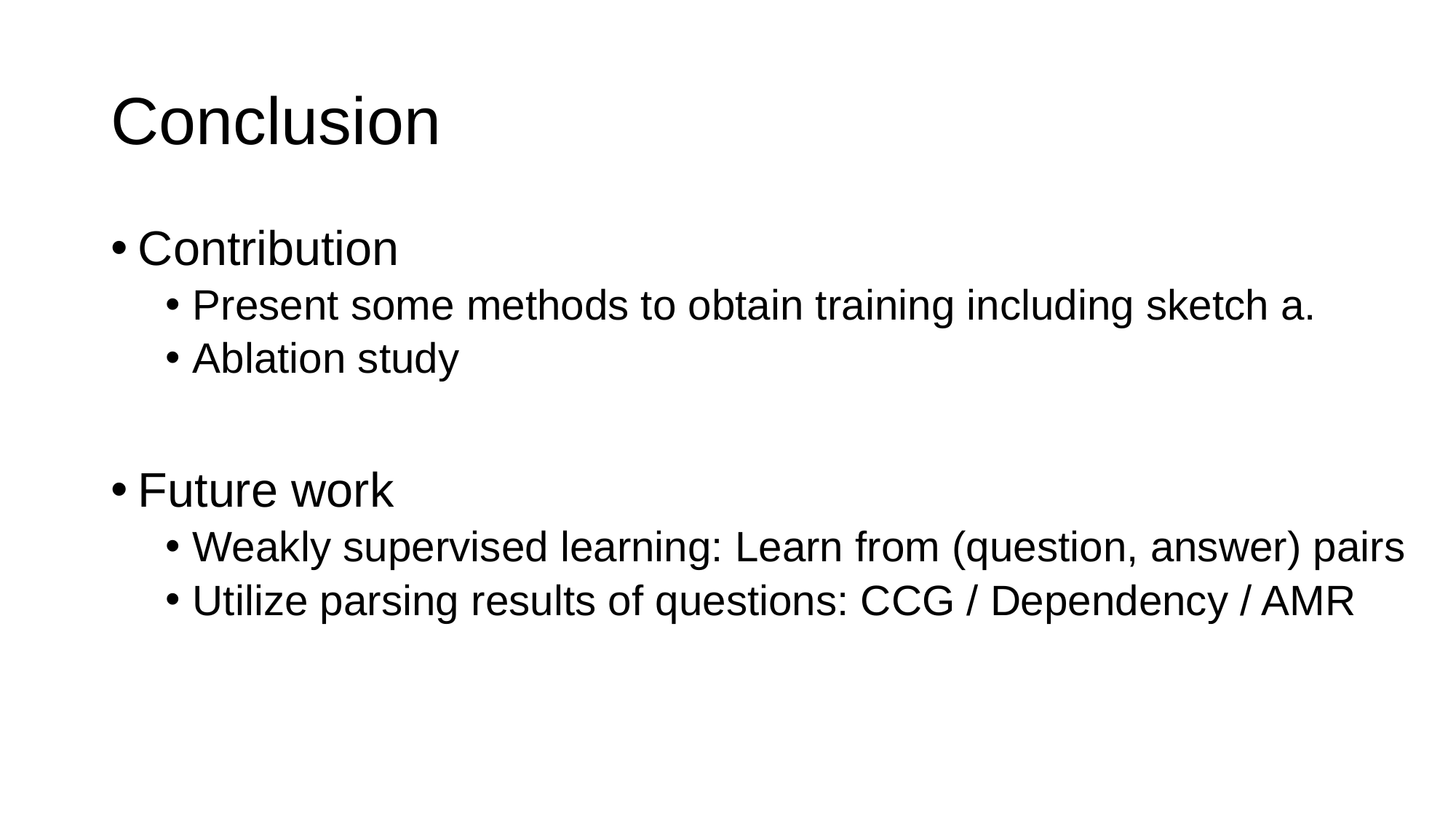

# Conclusion
Contribution
Present some methods to obtain training including sketch a.
Ablation study

Future work
Weakly supervised learning: Learn from (question, answer) pairs
Utilize parsing results of questions: CCG / Dependency / AMR